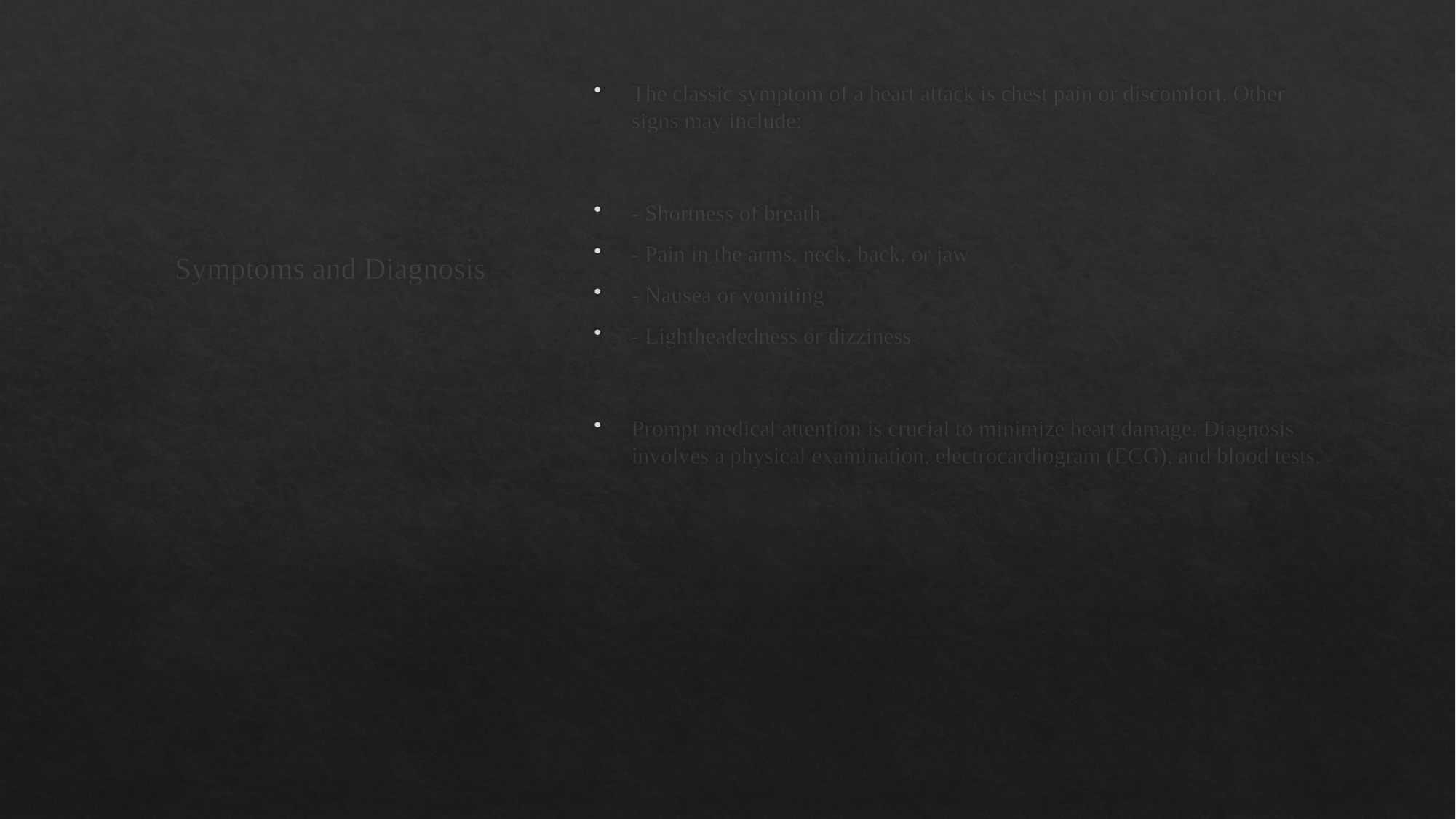

# Symptoms and Diagnosis
The classic symptom of a heart attack is chest pain or discomfort. Other signs may include:

- Shortness of breath
- Pain in the arms, neck, back, or jaw
- Nausea or vomiting
- Lightheadedness or dizziness

Prompt medical attention is crucial to minimize heart damage. Diagnosis involves a physical examination, electrocardiogram (ECG), and blood tests.